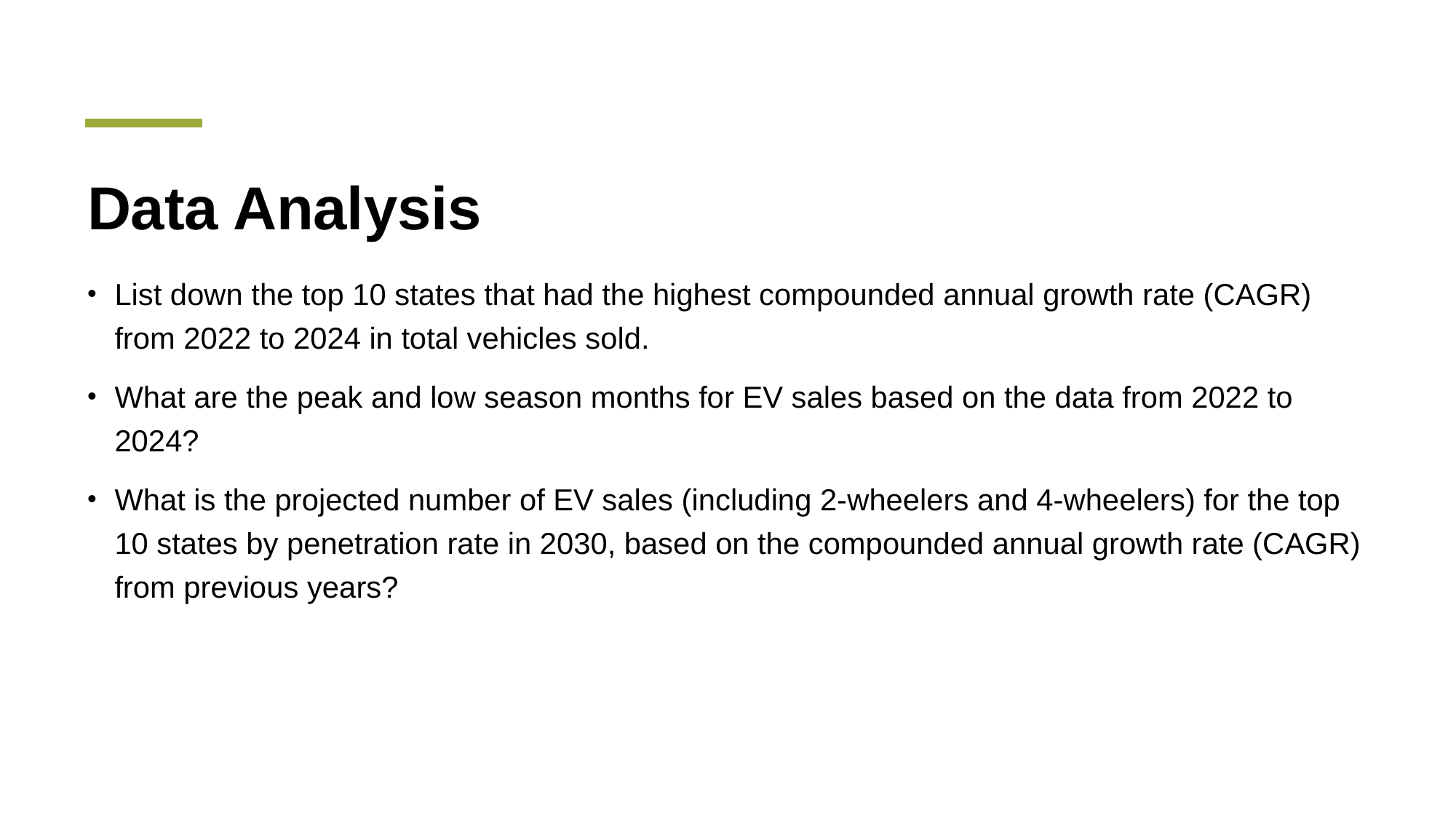

# Data Analysis
List down the top 10 states that had the highest compounded annual growth rate (CAGR) from 2022 to 2024 in total vehicles sold.
What are the peak and low season months for EV sales based on the data from 2022 to 2024?
What is the projected number of EV sales (including 2-wheelers and 4-wheelers) for the top 10 states by penetration rate in 2030, based on the compounded annual growth rate (CAGR) from previous years?